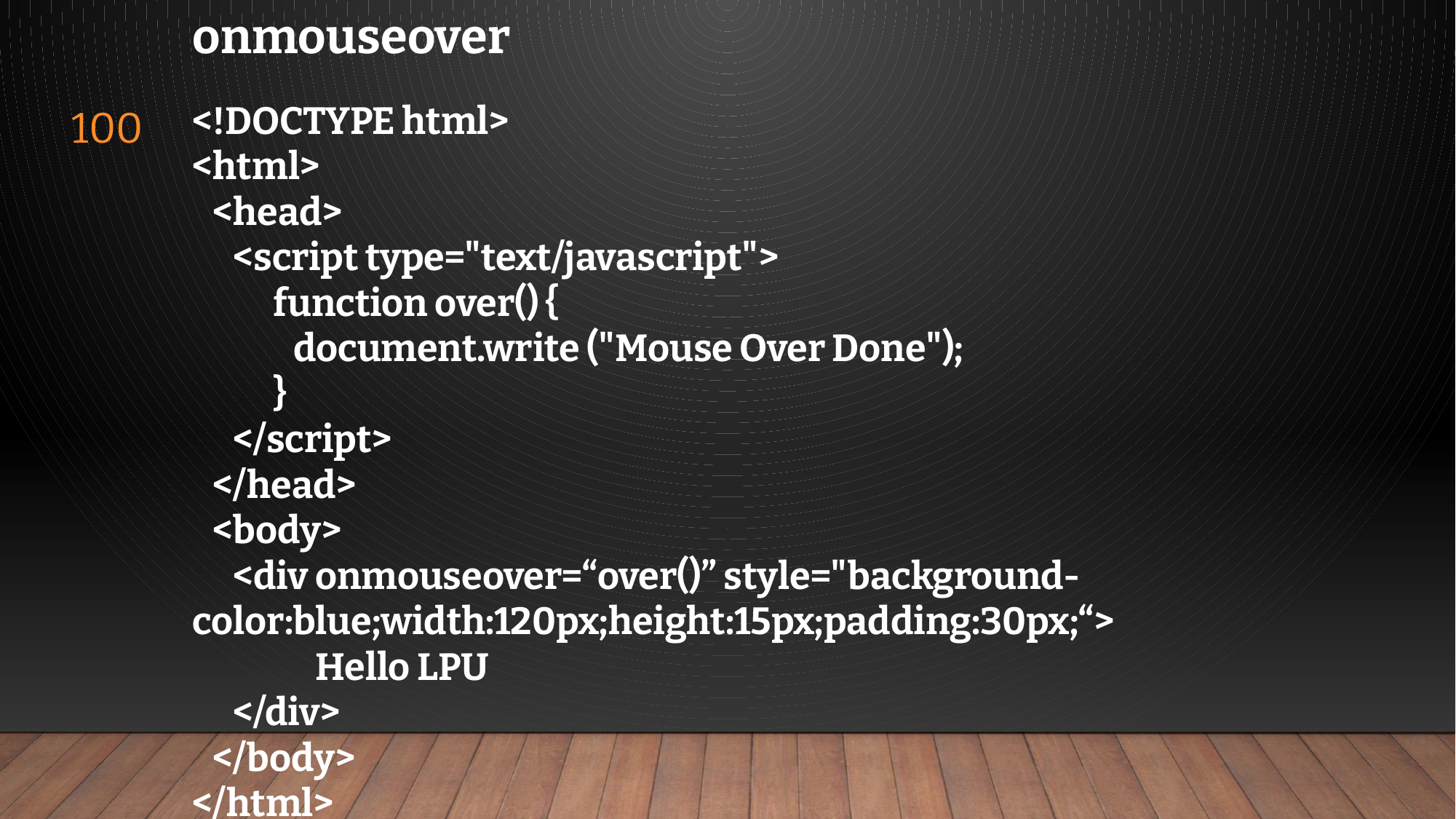

onmouseover

<!DOCTYPE html>
<html>
   <head>
      <script type="text/javascript">
            function over() {
               document.write ("Mouse Over Done");
            }
      </script>
   </head>
   <body>
      <div onmouseover=“over()” style="background-color:blue;width:120px;height:15px;padding:30px;“>
	  Hello LPU
      </div>
   </body>
</html>
100